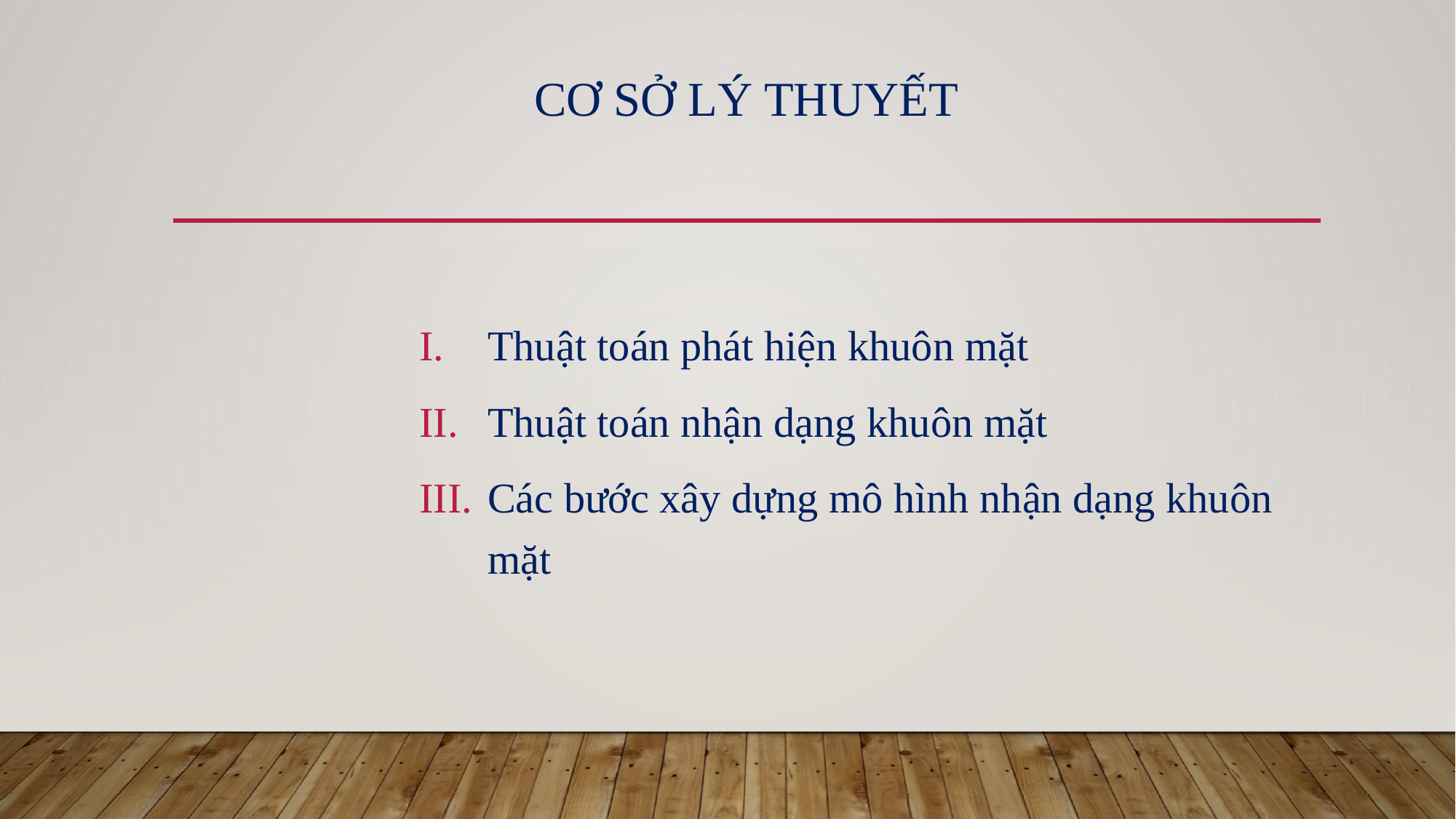

# Cơ sở lý thuyết
Thuật toán phát hiện khuôn mặt
Thuật toán nhận dạng khuôn mặt
Các bước xây dựng mô hình nhận dạng khuôn mặt